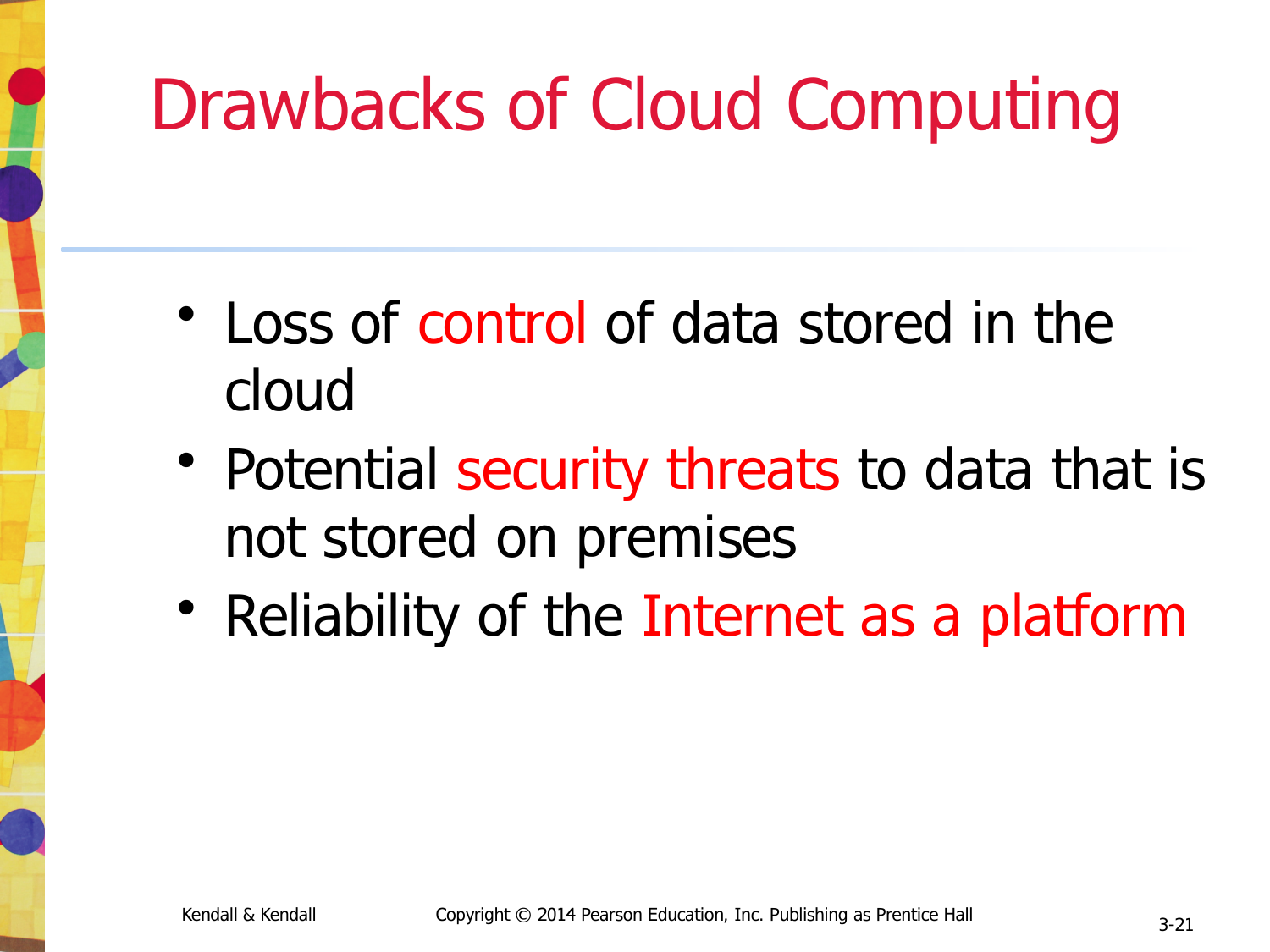

# Drawbacks of Cloud Computing
Loss of control of data stored in the cloud
Potential security threats to data that is not stored on premises
Reliability of the Internet as a platform
3-21